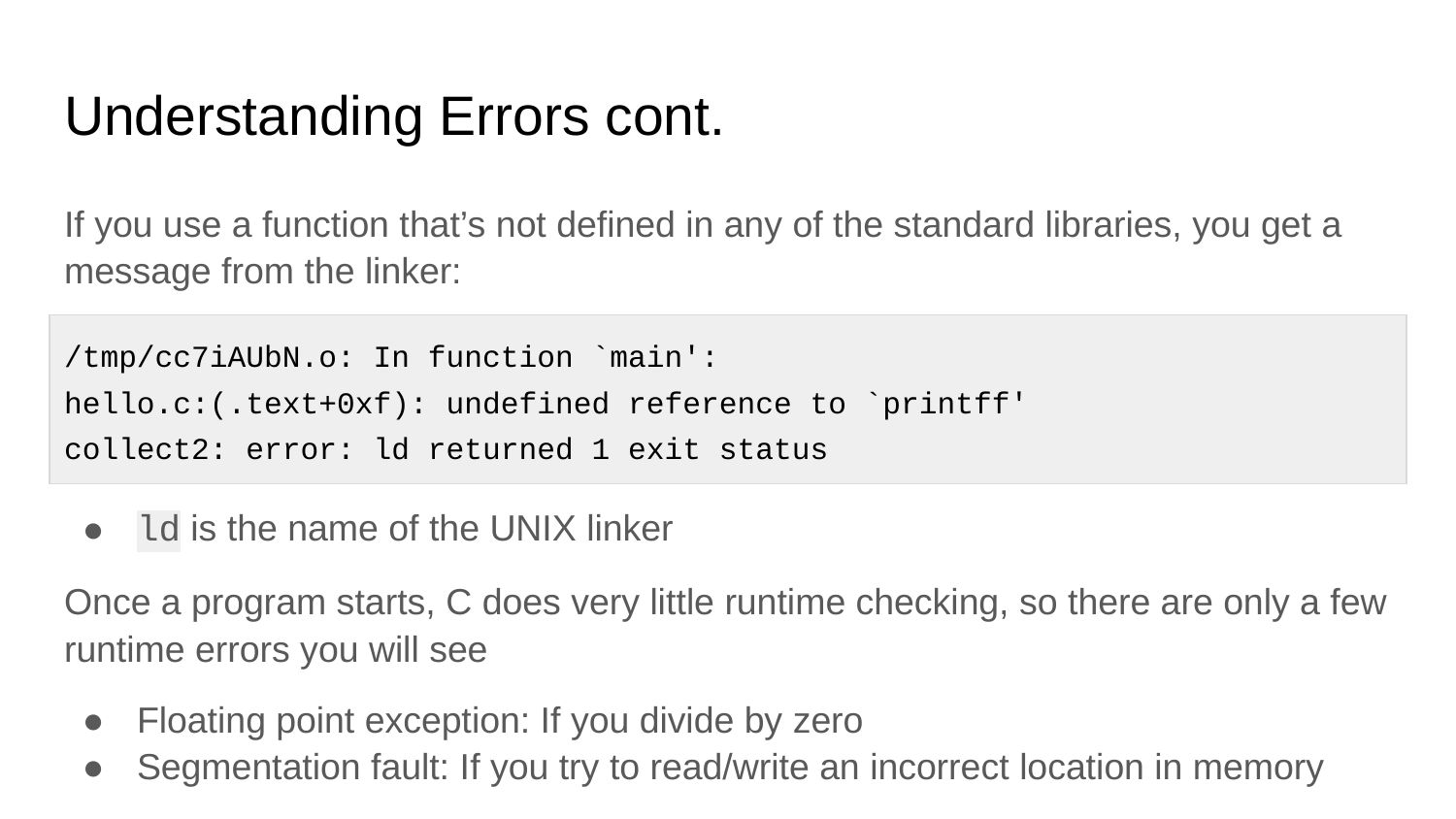

# Understanding Errors cont.
If you use a function that’s not defined in any of the standard libraries, you get a message from the linker:
| /tmp/cc7iAUbN.o: In function `main': hello.c:(.text+0xf): undefined reference to `printff' collect2: error: ld returned 1 exit status |
| --- |
ld is the name of the UNIX linker
Once a program starts, C does very little runtime checking, so there are only a few runtime errors you will see
Floating point exception: If you divide by zero
Segmentation fault: If you try to read/write an incorrect location in memory